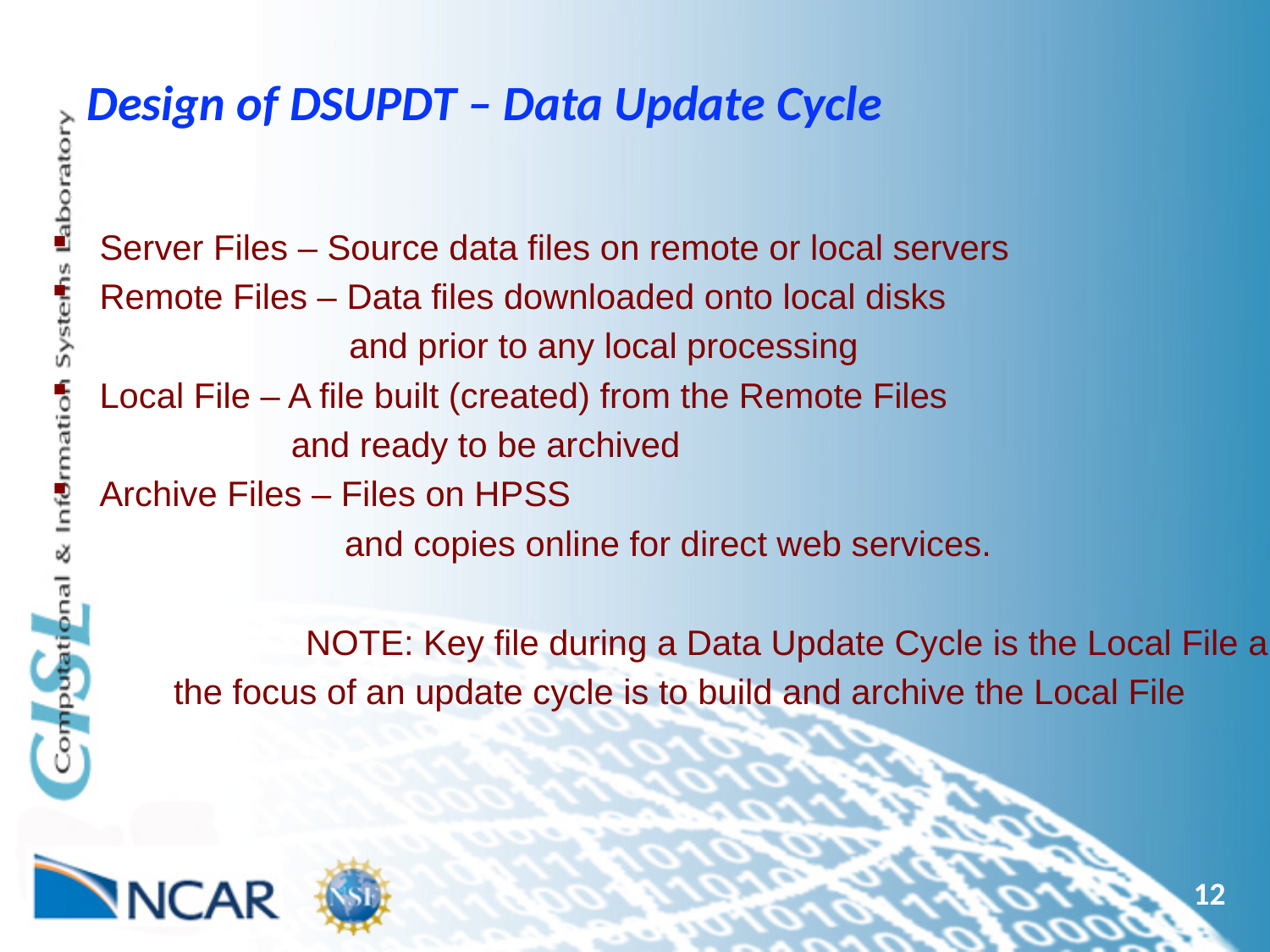

# Design of DSUPDT – Data Update Cycle
Server Files – Source data files on remote or local servers
Remote Files – Data files downloaded onto local disks
                        and prior to any local processing
Local File – A file built (created) from the Remote Files
     and ready to be archived
Archive Files – Files on HPSS
    and copies online for direct web services.

NOTE: Key file during a Data Update Cycle is the Local File and
      the focus of an update cycle is to build and archive the Local File
12